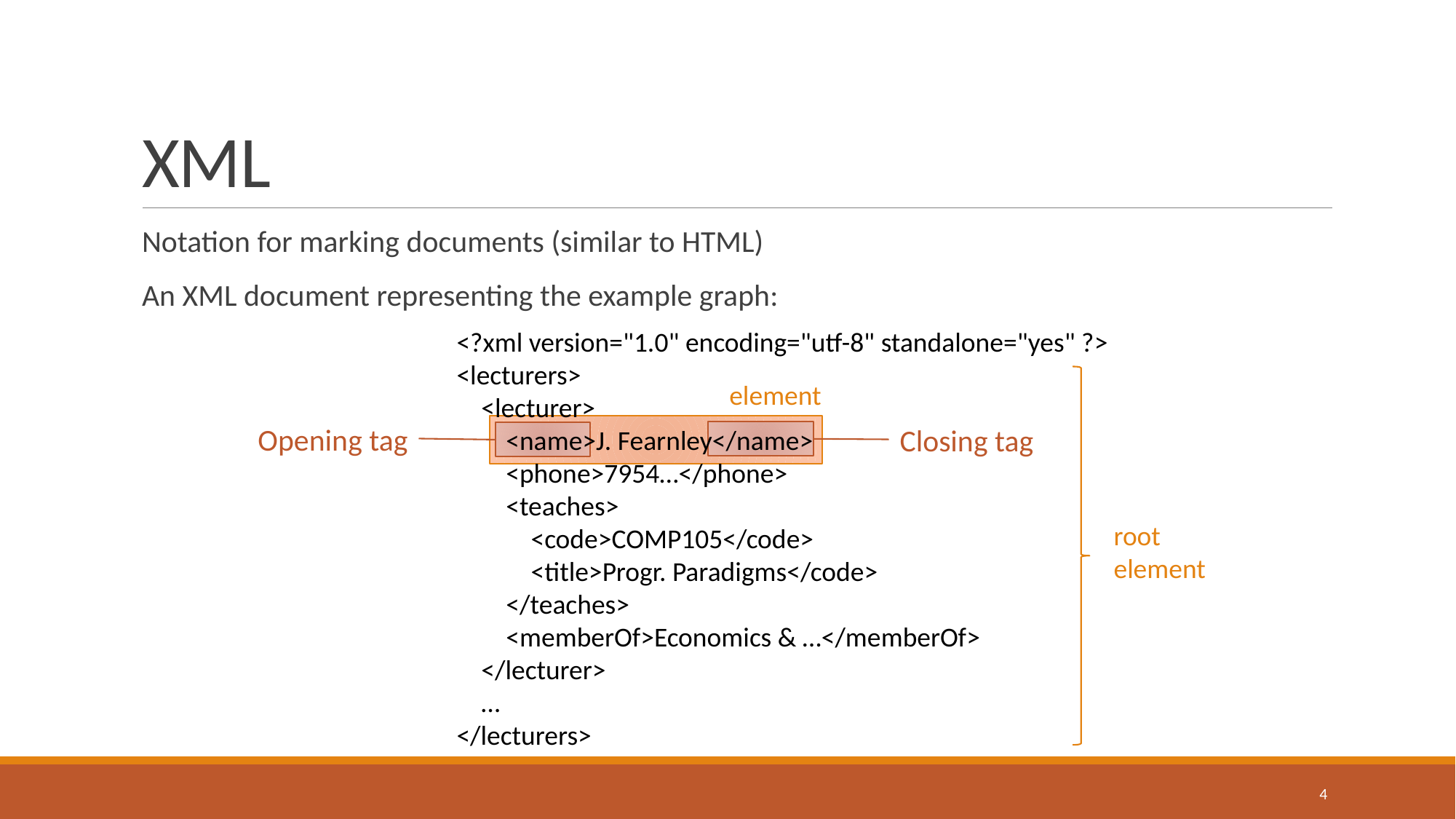

# XML
Notation for marking documents (similar to HTML)
An XML document representing the example graph:
<?xml version="1.0" encoding="utf-8" standalone="yes" ?>
<lecturers>
    <lecturer>
        <name>J. Fearnley</name>
        <phone>7954…</phone>
        <teaches>
            <code>COMP105</code>
            <title>Progr. Paradigms</code>
        </teaches>
        <memberOf>Economics & …</memberOf>
    </lecturer>
    …
</lecturers>

element
Opening tag

Closing tag

root
element
4